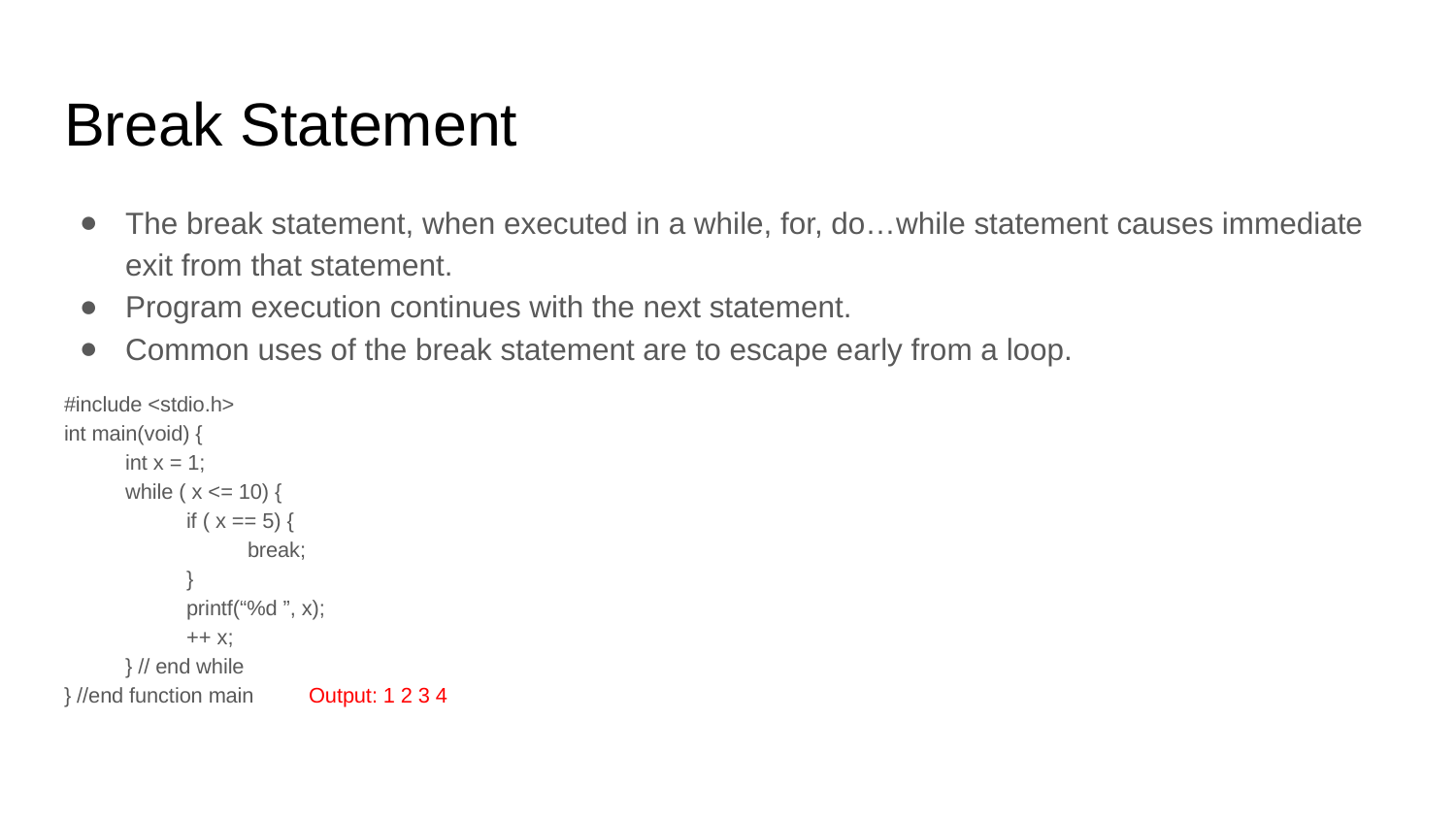

# Break Statement
The break statement, when executed in a while, for, do…while statement causes immediate exit from that statement.
Program execution continues with the next statement.
Common uses of the break statement are to escape early from a loop.
#include <stdio.h>
int main(void) {
int x = 1;
while ( x <= 10) {
if ( x == 5) {
break;
}
printf(“%d ”, x);
++ x;
} // end while
} //end function main							Output: 1 2 3 4